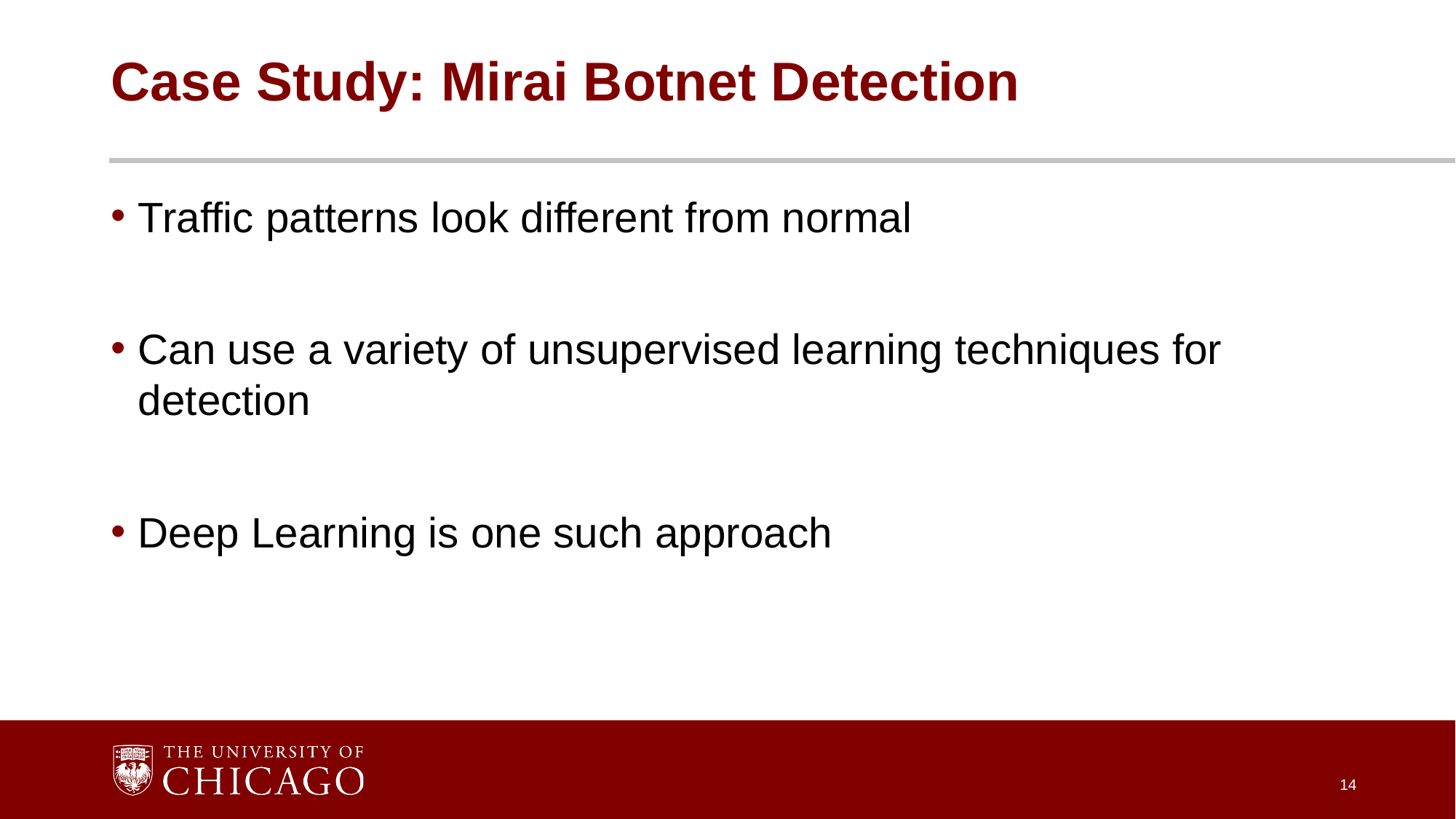

# Case Study: Mirai Botnet Detection
Traffic patterns look different from normal

Can use a variety of unsupervised learning techniques for detection

Deep Learning is one such approach
14